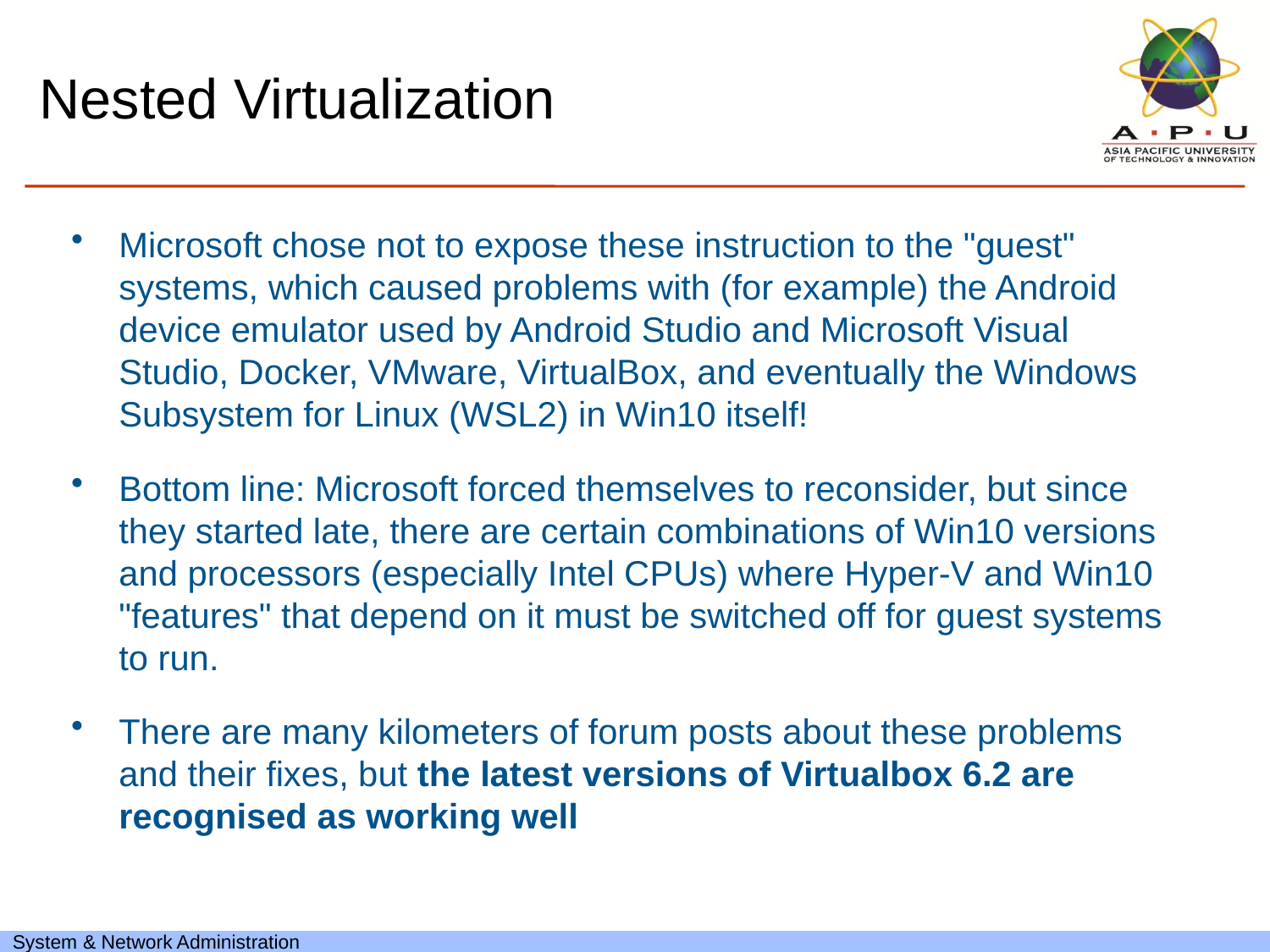

# Nested Virtualization
Microsoft chose not to expose these instruction to the "guest" systems, which caused problems with (for example) the Android device emulator used by Android Studio and Microsoft Visual Studio, Docker, VMware, VirtualBox, and eventually the Windows Subsystem for Linux (WSL2) in Win10 itself!
Bottom line: Microsoft forced themselves to reconsider, but since they started late, there are certain combinations of Win10 versions and processors (especially Intel CPUs) where Hyper-V and Win10 "features" that depend on it must be switched off for guest systems to run.
There are many kilometers of forum posts about these problems and their fixes, but the latest versions of Virtualbox 6.2 are recognised as working well